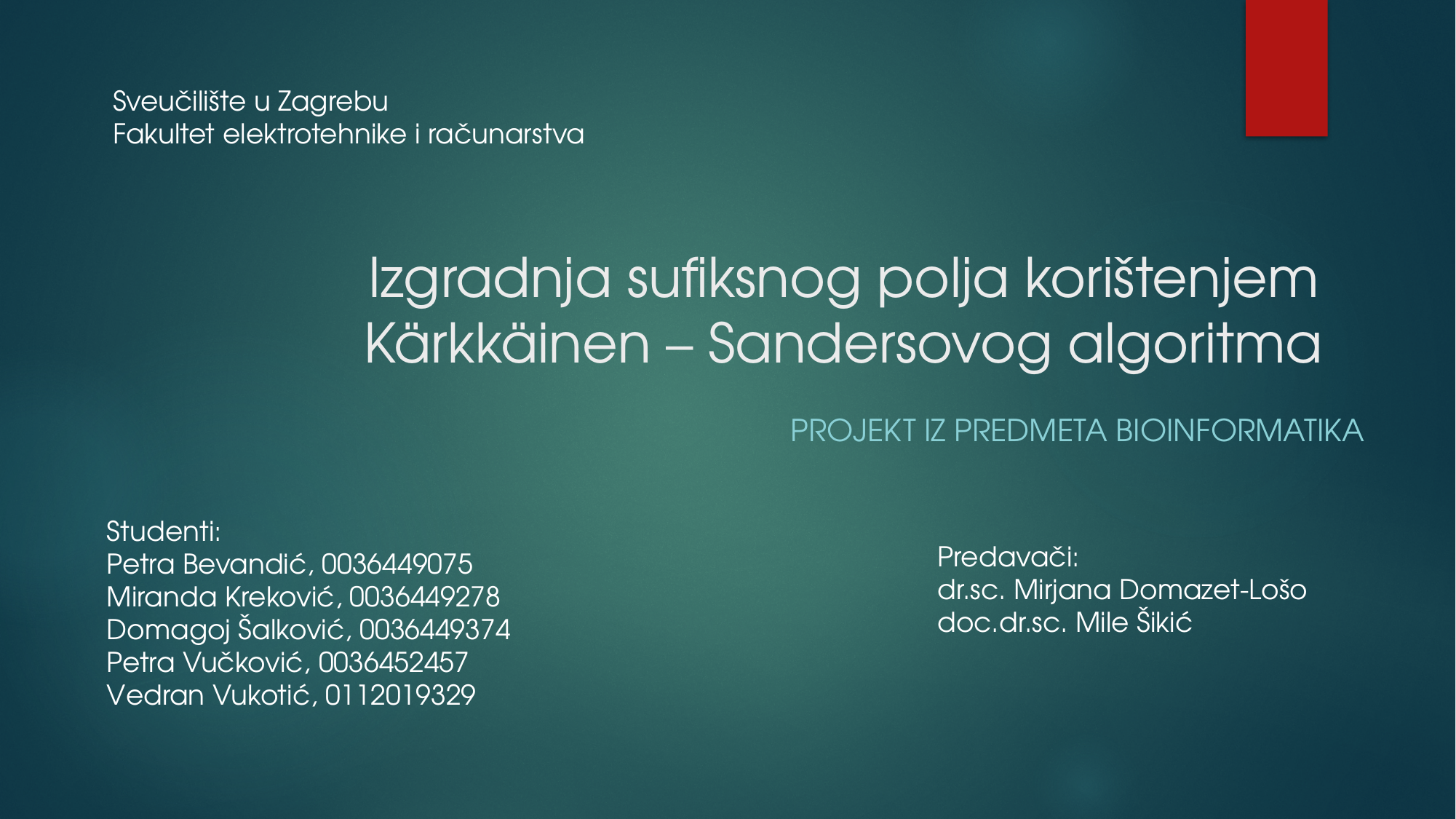

Sveučilište u Zagrebu
Fakultet elektrotehnike i računarstva
# Izgradnja sufiksnog polja korištenjem Kärkkäinen – Sandersovog algoritma
Projekt iz predmeta Bioinformatika

Studenti:
Petra Bevandić, 0036449075
Miranda Kreković, 0036449278
Domagoj Šalković, 0036449374
Petra Vučković, 0036452457
Vedran Vukotić, 0112019329
Predavači:
dr.sc. Mirjana Domazet-Lošo doc.dr.sc. Mile Šikić